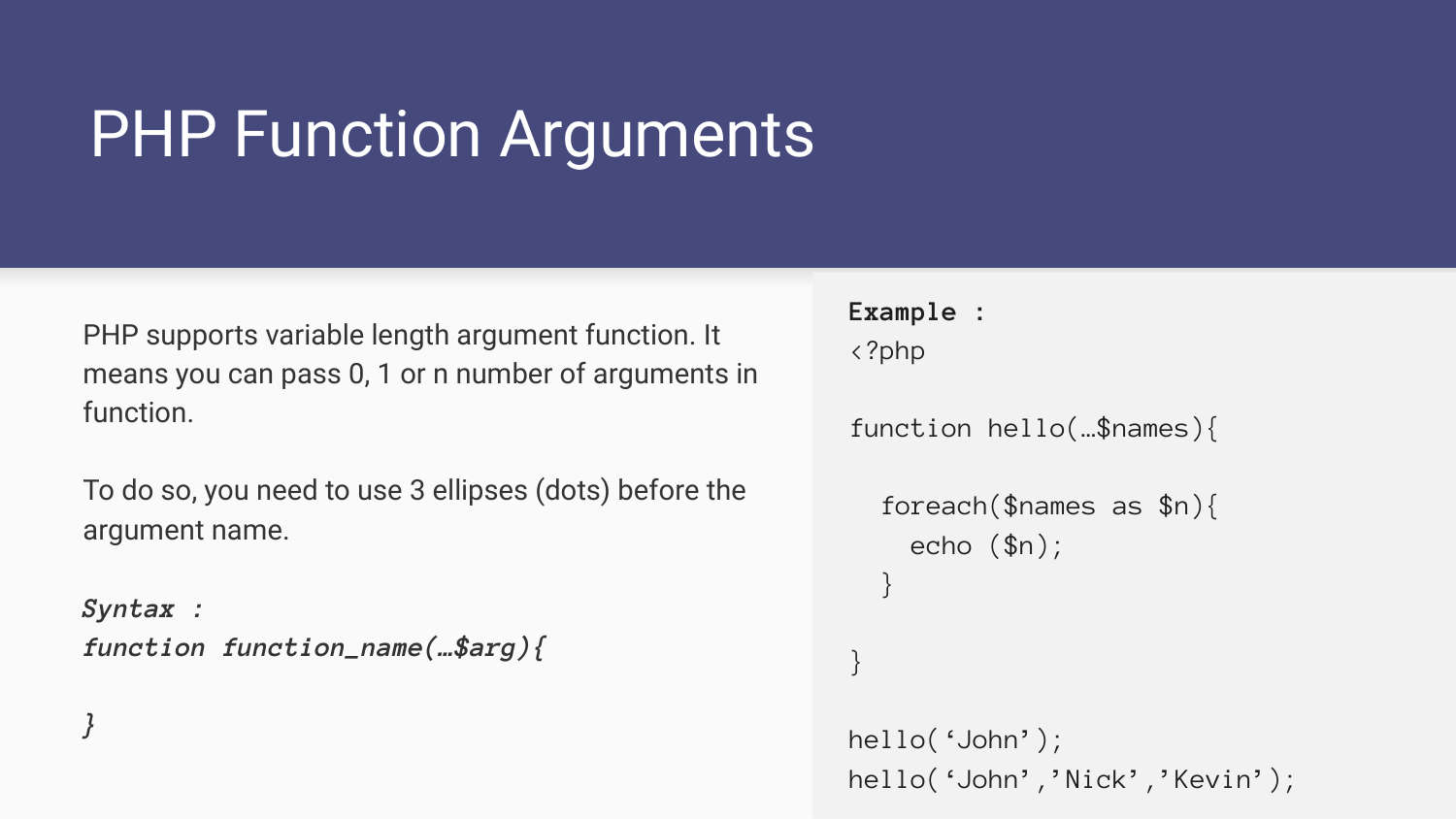

# PHP Function Arguments
Example :
<?php

function hello(…$names){

  foreach($names as $n){
    echo ($n);
  }

}

hello(‘John’);
hello(‘John’,’Nick’,’Kevin’);

PHP supports variable length argument function. It means you can pass 0, 1 or n number of arguments in function.

To do so, you need to use 3 ellipses (dots) before the argument name.

Syntax :
function function_name(…$arg){

}